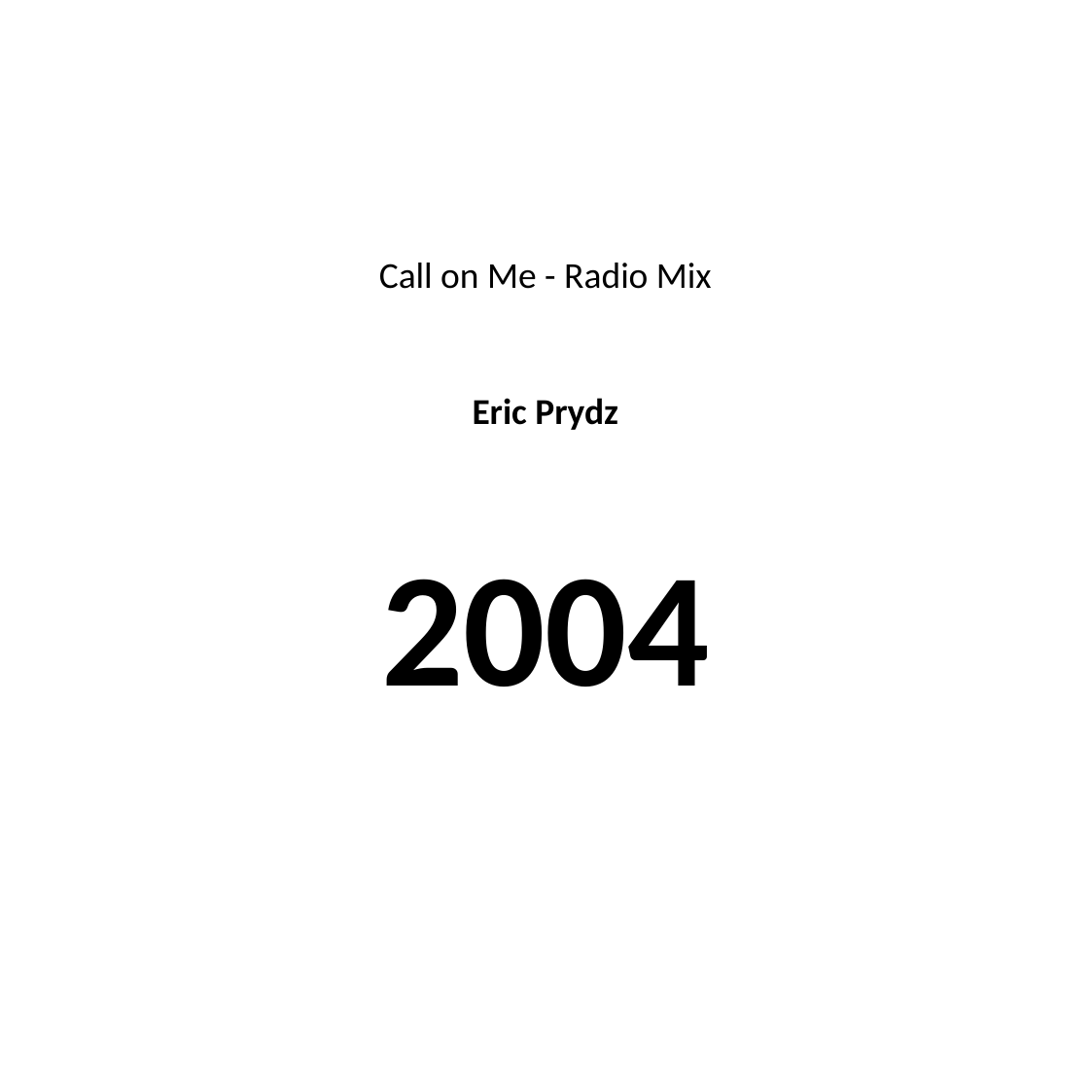

#

Call on Me - Radio Mix

Eric Prydz

2004